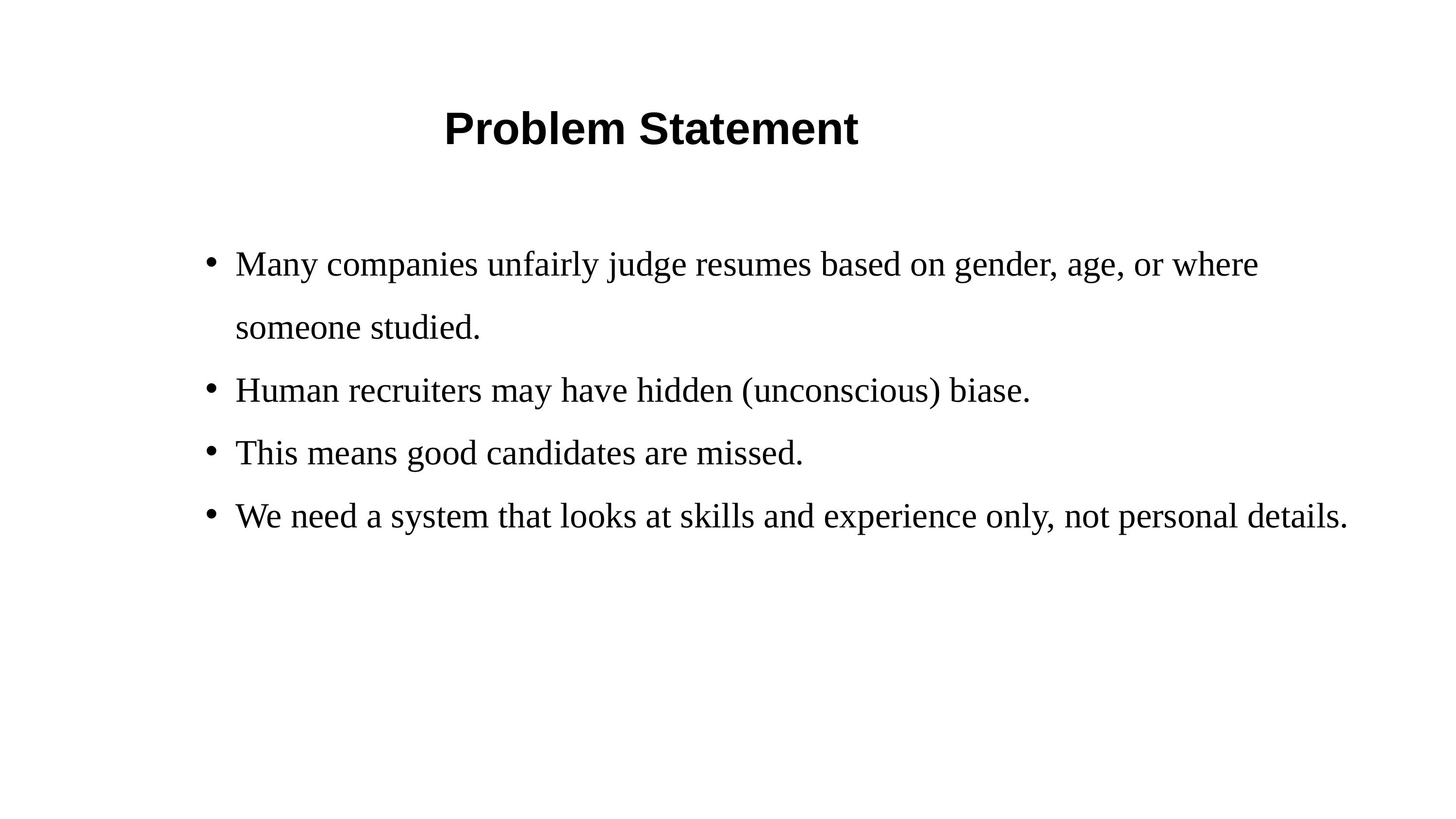

Problem Statement
Many companies unfairly judge resumes based on gender, age, or where someone studied.
Human recruiters may have hidden (unconscious) biase.
This means good candidates are missed.
We need a system that looks at skills and experience only, not personal details.